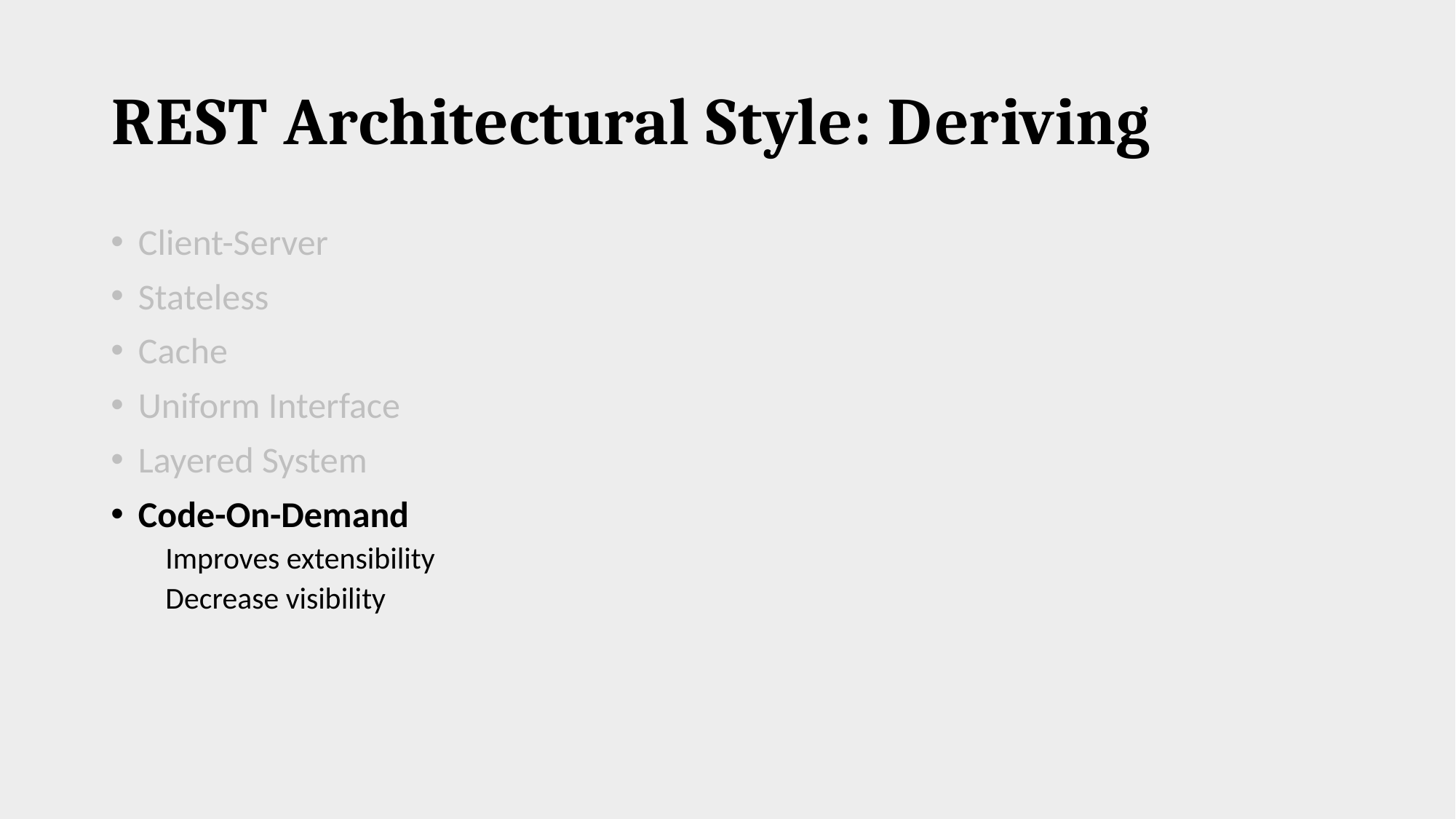

# REST Architectural Style: Deriving
Client-Server
Stateless
Cache
Uniform Interface
Layered System
Code-On-Demand
Improves extensibility
Decrease visibility